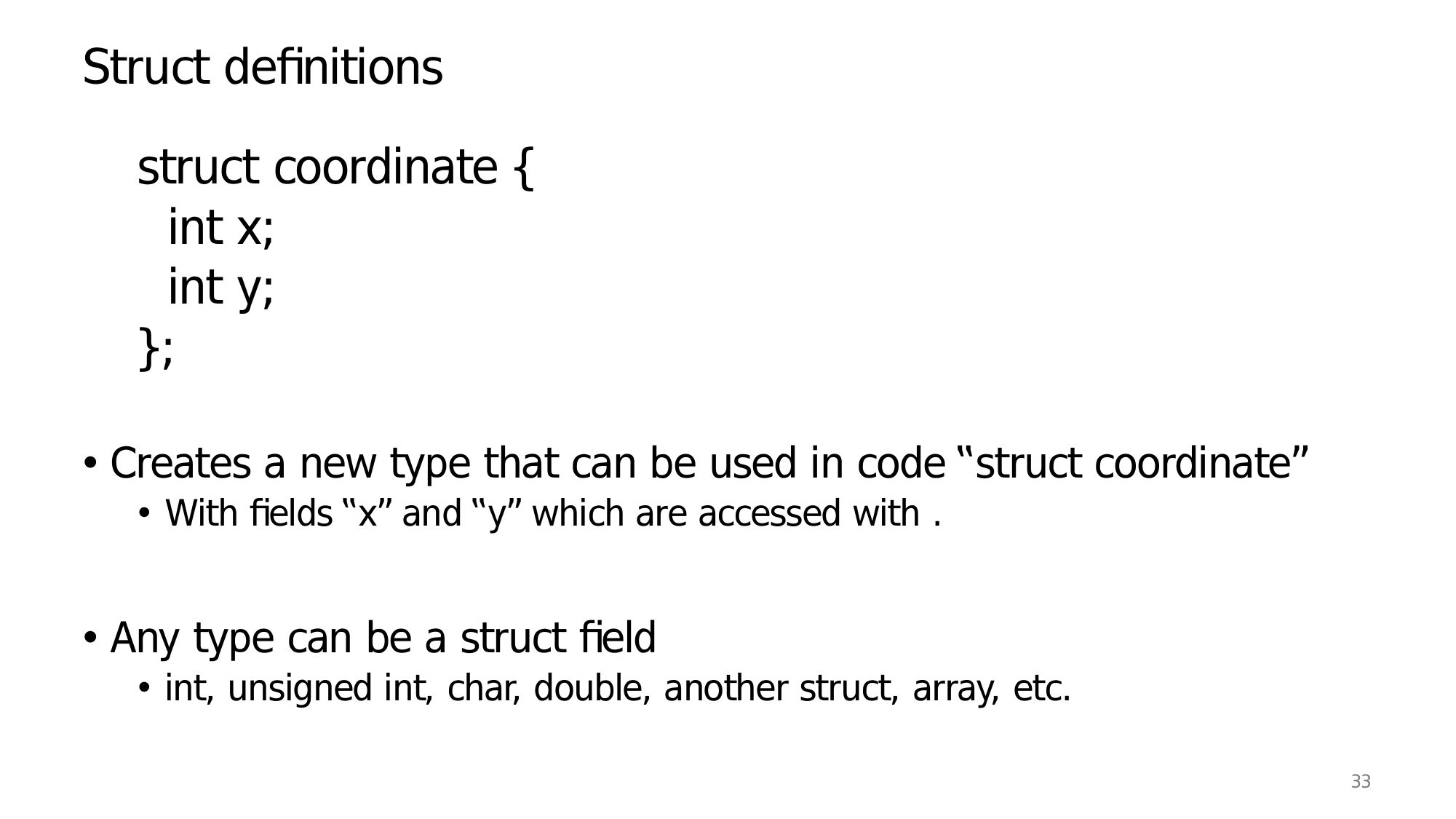

# Struct definitions
struct coordinate {
  int x;
  int y;
};
Creates a new type that can be used in code “struct coordinate”
With fields “x” and “y” which are accessed with .

Any type can be a struct field
int, unsigned int, char, double, another struct, array, etc.
33